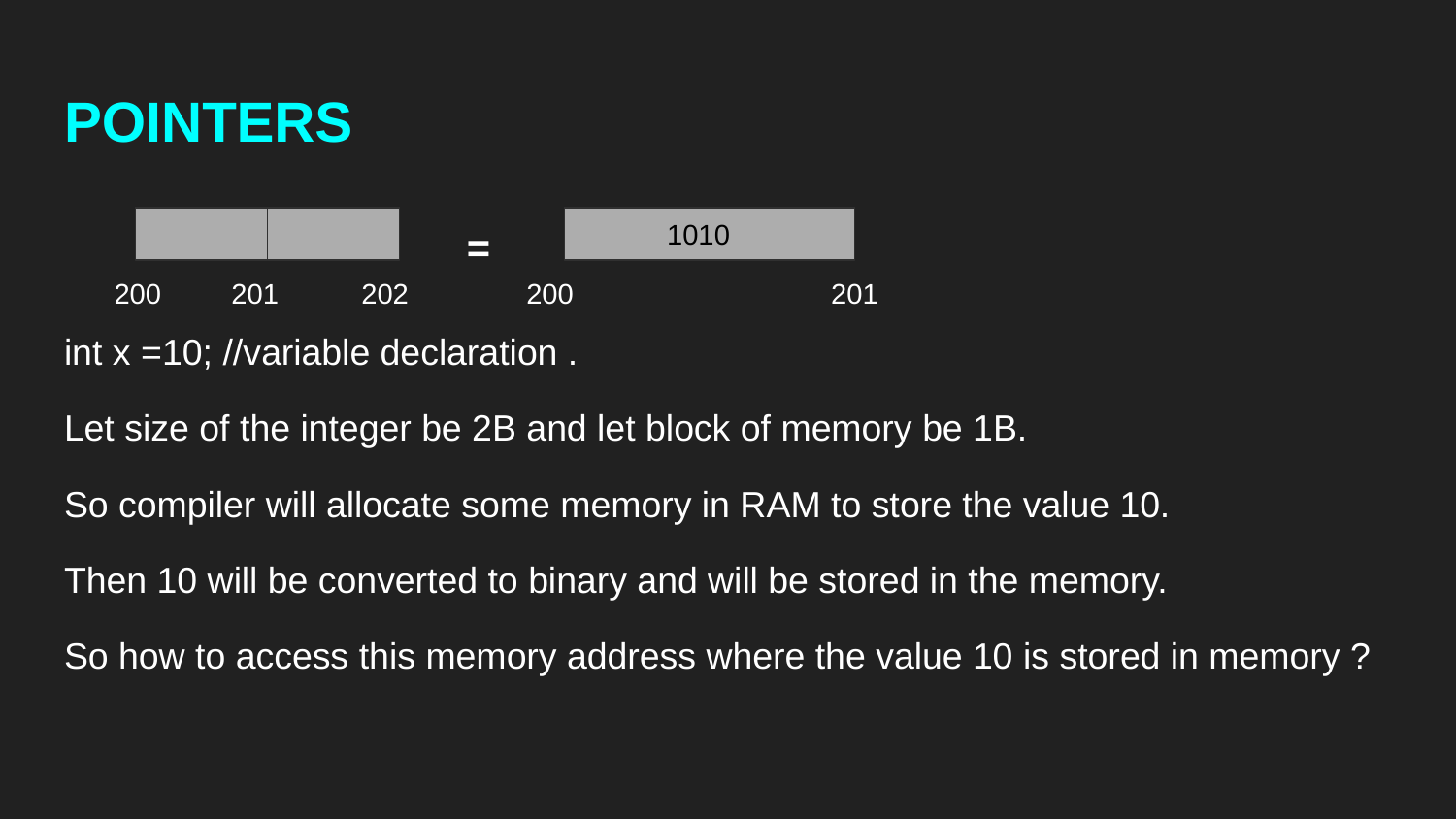

# POINTERS

int x =10; //variable declaration .
Let size of the integer be 2B and let block of memory be 1B.
So compiler will allocate some memory in RAM to store the value 10.
Then 10 will be converted to binary and will be stored in the memory.
So how to access this memory address where the value 10 is stored in memory ?

=
           1010
200
201
202
200
201